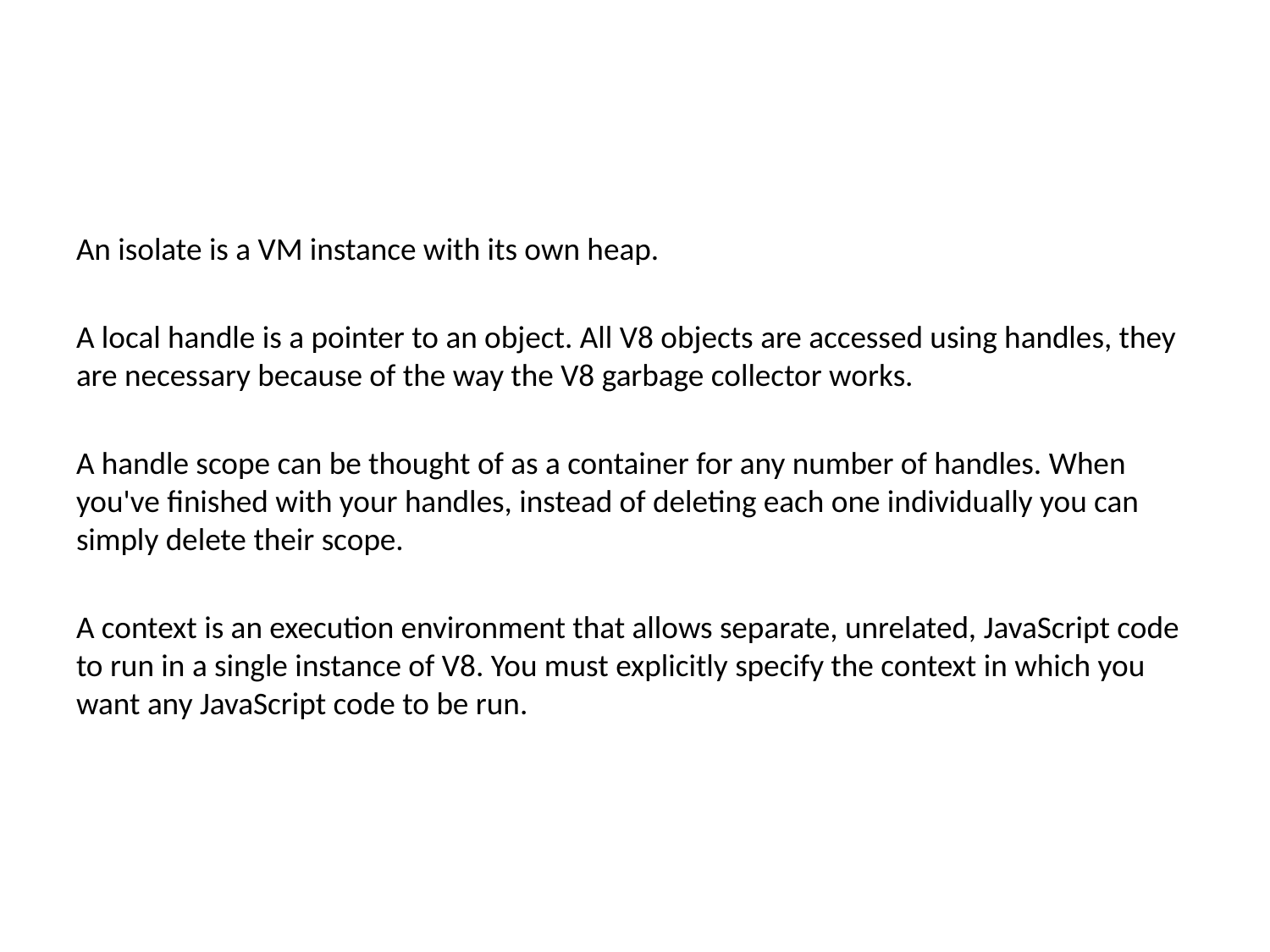

#
An isolate is a VM instance with its own heap.

A local handle is a pointer to an object. All V8 objects are accessed using handles, they are necessary because of the way the V8 garbage collector works.

A handle scope can be thought of as a container for any number of handles. When you've finished with your handles, instead of deleting each one individually you can simply delete their scope.

A context is an execution environment that allows separate, unrelated, JavaScript code to run in a single instance of V8. You must explicitly specify the context in which you want any JavaScript code to be run.